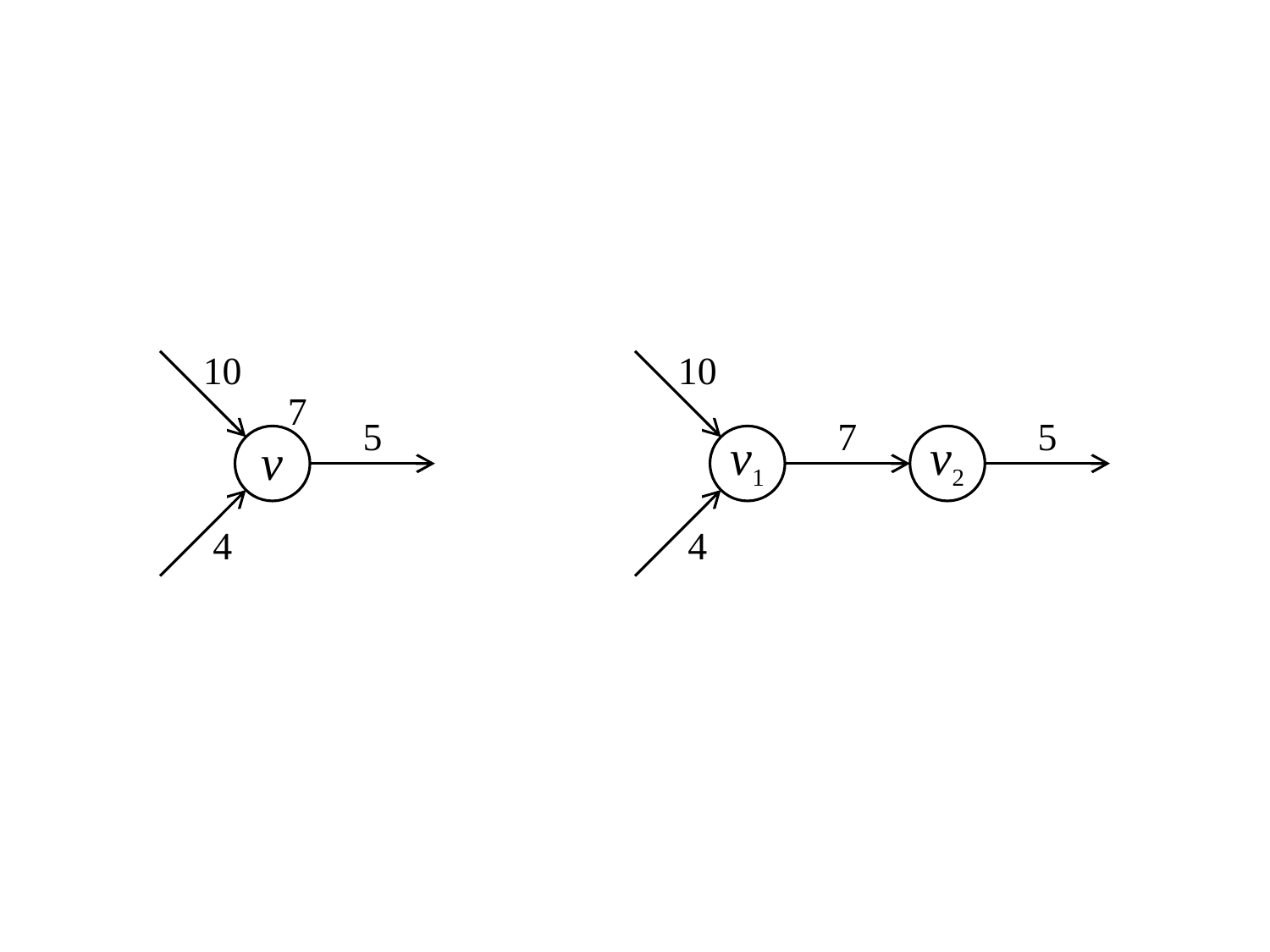

10
10
7
5
7
5
v
v1
v2
4
4